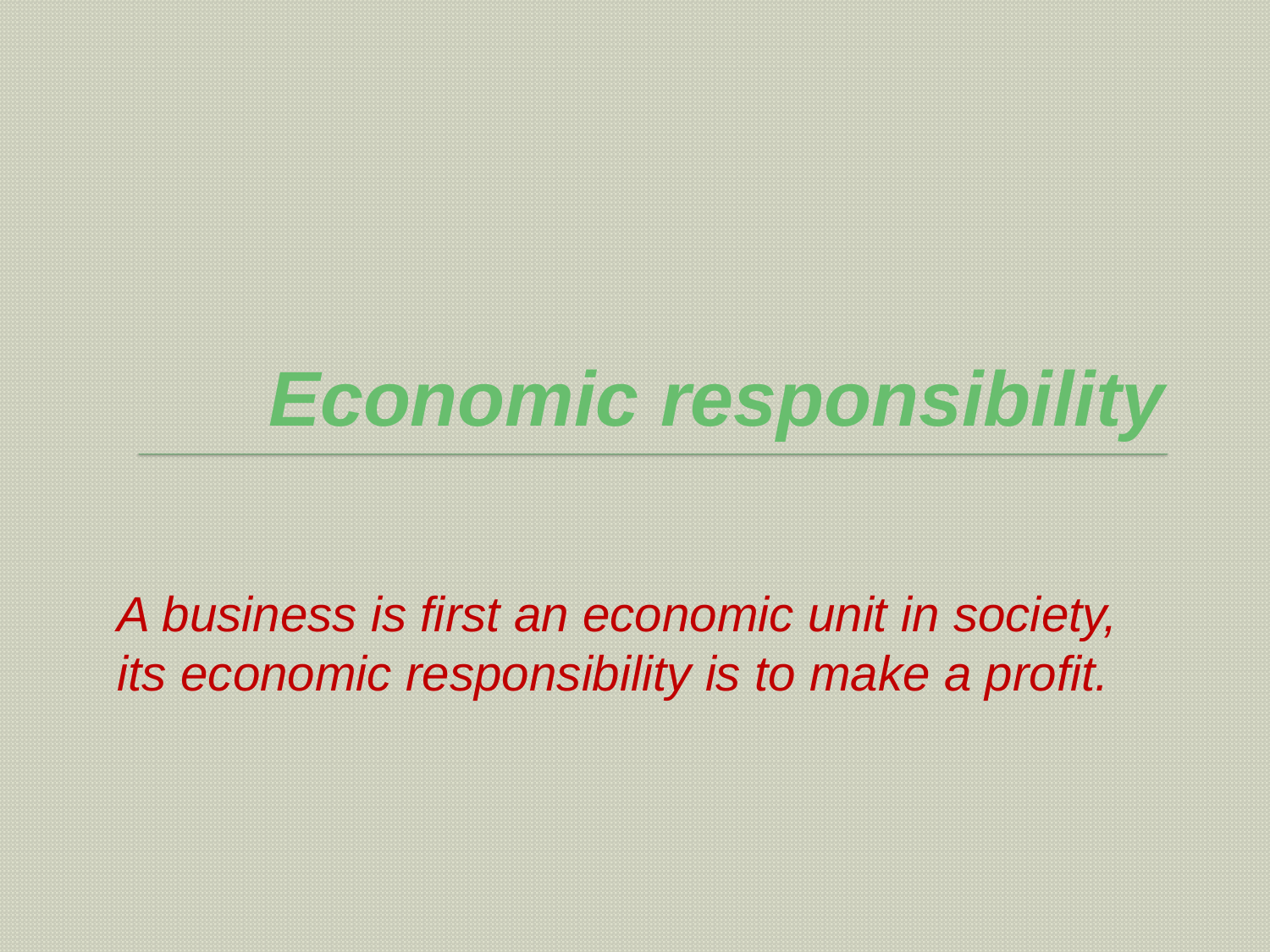

# Economic responsibility
A business is first an economic unit in society, its economic responsibility is to make a profit.